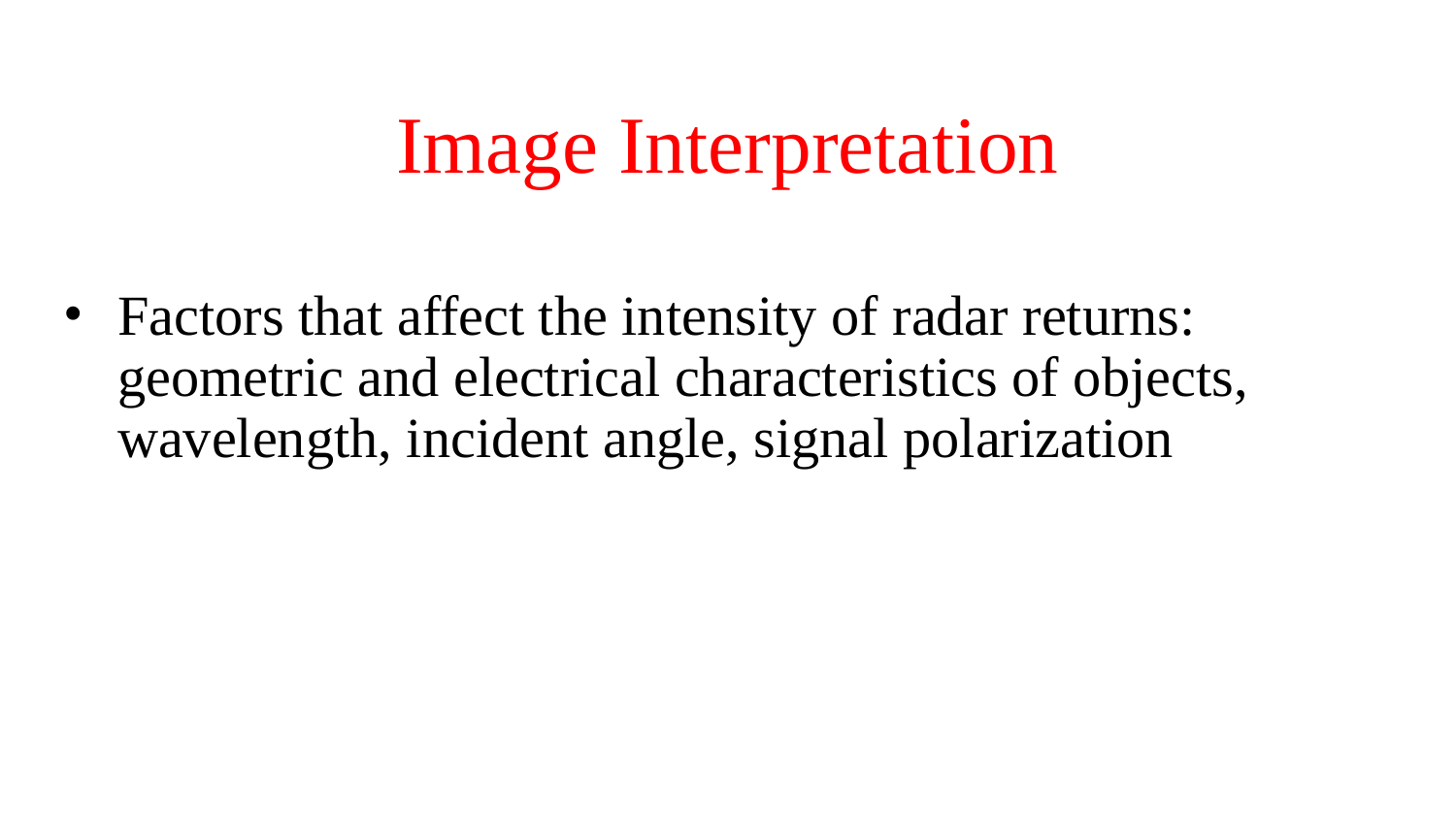

# Image Interpretation

Factors that affect the intensity of radar returns: geometric and electrical characteristics of objects, wavelength, incident angle, signal polarization